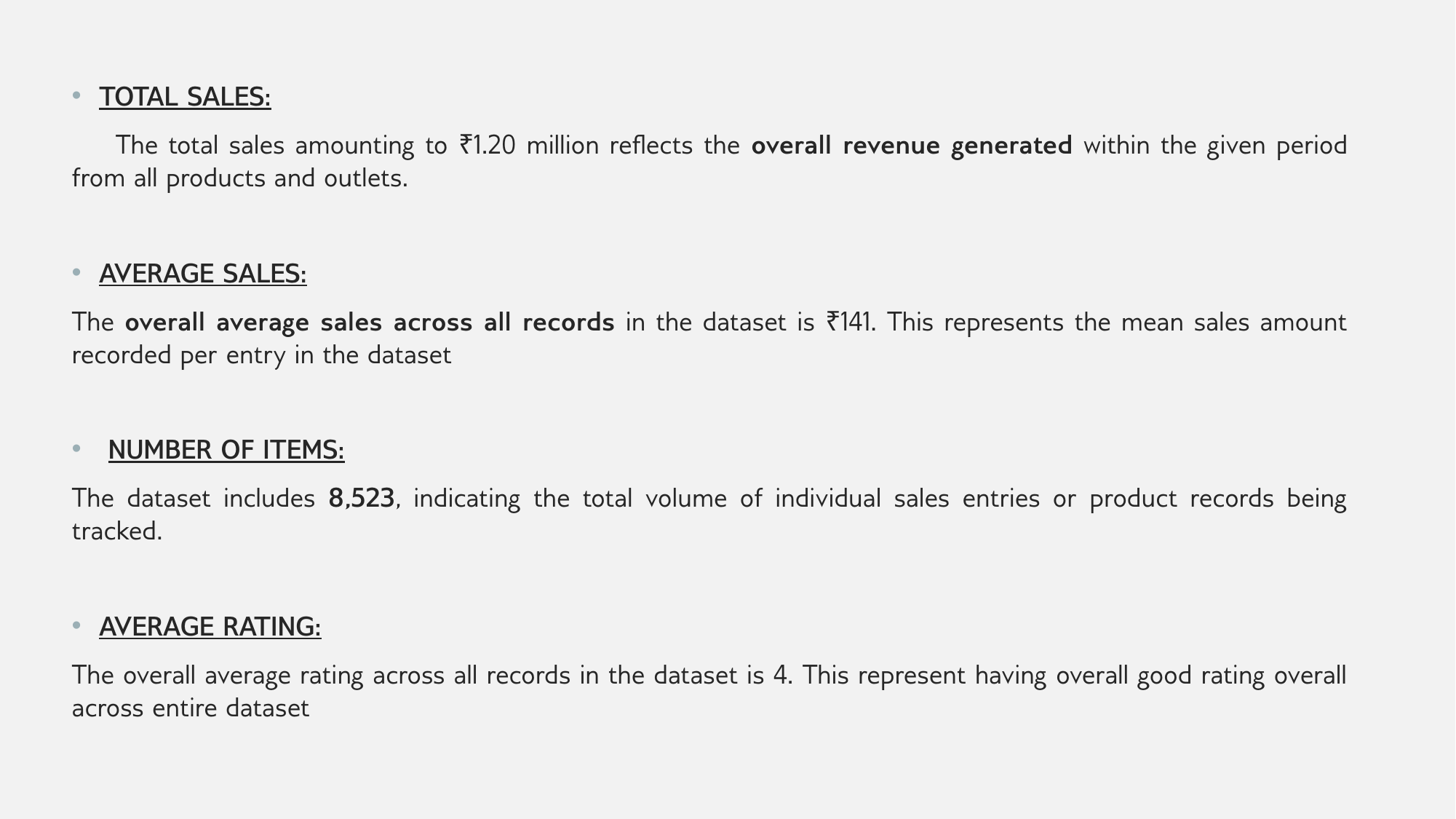

TOTAL SALES:
    The total sales amounting to ₹1.20 million reflects the overall revenue generated within the given period from all products and outlets.

AVERAGE SALES:
The overall average sales across all records in the dataset is ₹141. This represents the mean sales amount recorded per entry in the dataset

 NUMBER OF ITEMS:
The dataset includes 8,523, indicating the total volume of individual sales entries or product records being tracked.

AVERAGE RATING:
The overall average rating across all records in the dataset is 4. This represent having overall good rating overall across entire dataset